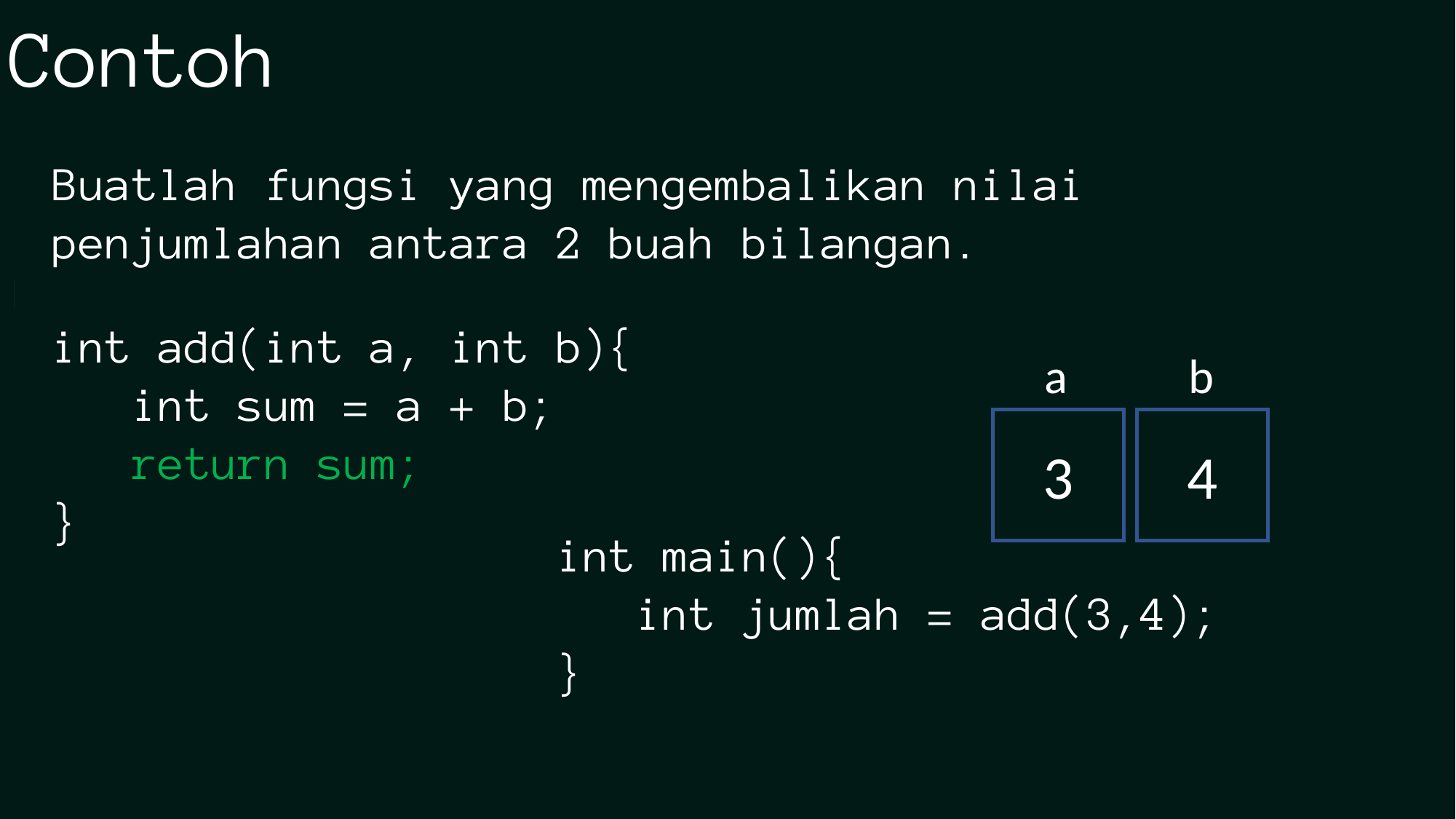

Contoh
Buatlah fungsi yang mengembalikan nilai penjumlahan antara 2 buah bilangan.

int add(int a, int b){
   int sum = a + b;
   return sum;
}
a
b
3
4
int main(){
   int jumlah = add(3,4);
}